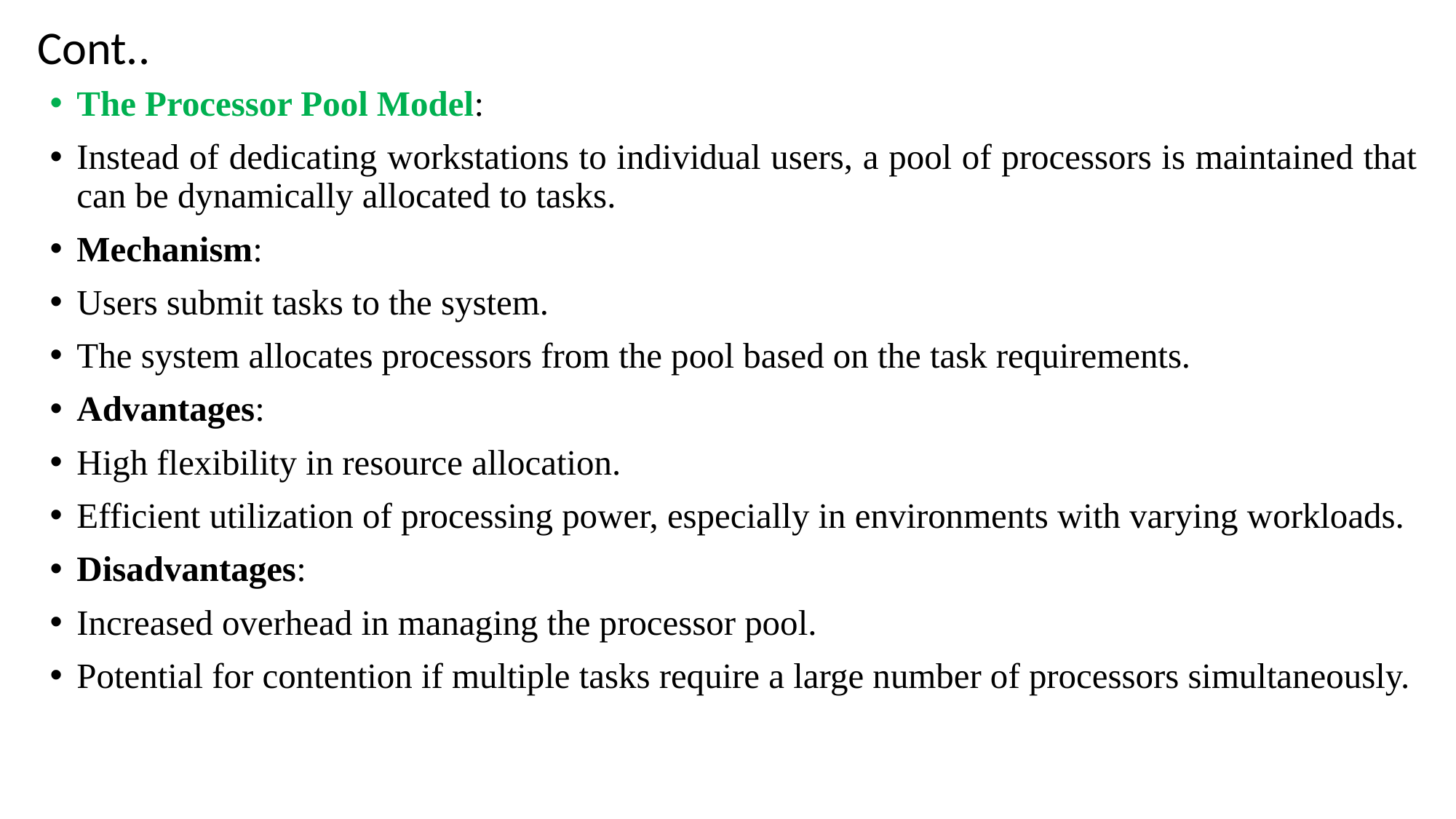

# Cont..
The Processor Pool Model:
Instead of dedicating workstations to individual users, a pool of processors is maintained that can be dynamically allocated to tasks.
Mechanism:
Users submit tasks to the system.
The system allocates processors from the pool based on the task requirements.
Advantages:
High flexibility in resource allocation.
Efficient utilization of processing power, especially in environments with varying workloads.
Disadvantages:
Increased overhead in managing the processor pool.
Potential for contention if multiple tasks require a large number of processors simultaneously.